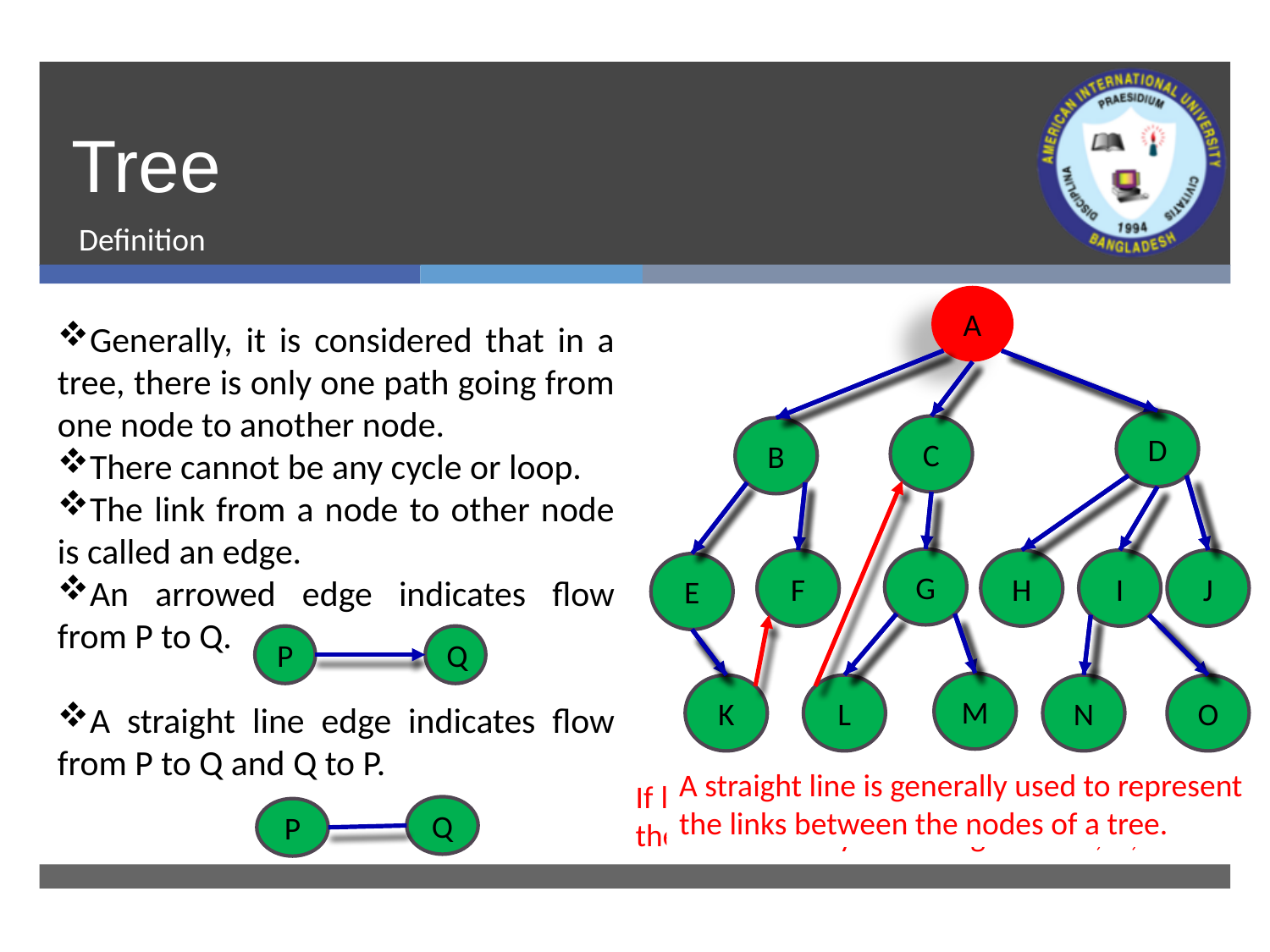

# Tree
Definition
A
Generally, it is considered that in a tree, there is only one path going from one node to another node.
There cannot be any cycle or loop.
The link from a node to other node is called an edge.
An arrowed edge indicates flow from P to Q.

A straight line edge indicates flow from P to Q and Q to P.
D
C
B
G
I
J
F
H
E
P
Q
M
O
K
L
N
A straight line is generally used to represent the links between the nodes of a tree.
If node F is reached through node B, than the link from node K to  F will not be considered.
If link from node L to node C is considered, than there will be a cycle among nodes C, G, and L.
Q
P